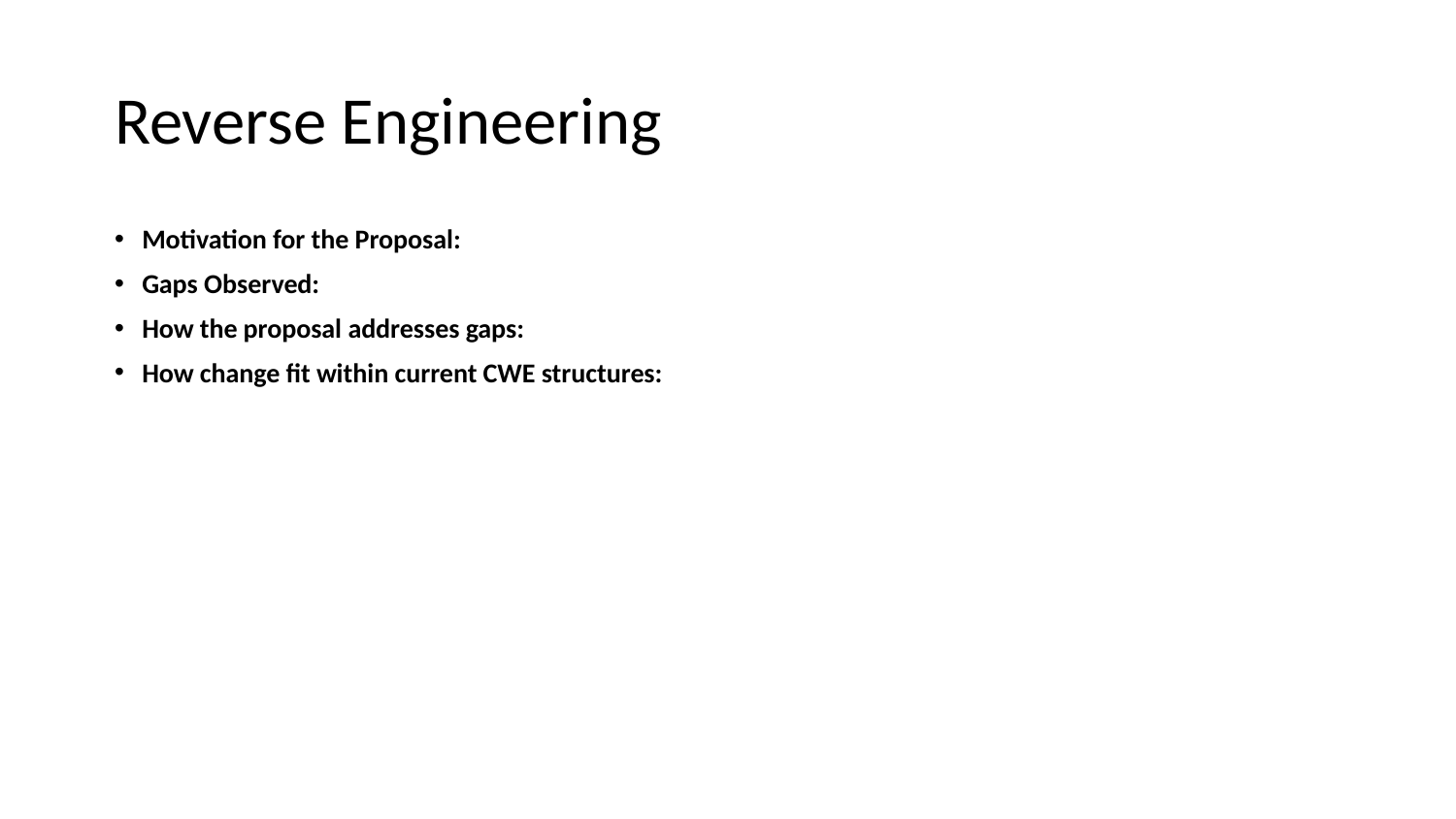

# Reverse Engineering
Motivation for the Proposal:
Gaps Observed:
How the proposal addresses gaps:
How change fit within current CWE structures: